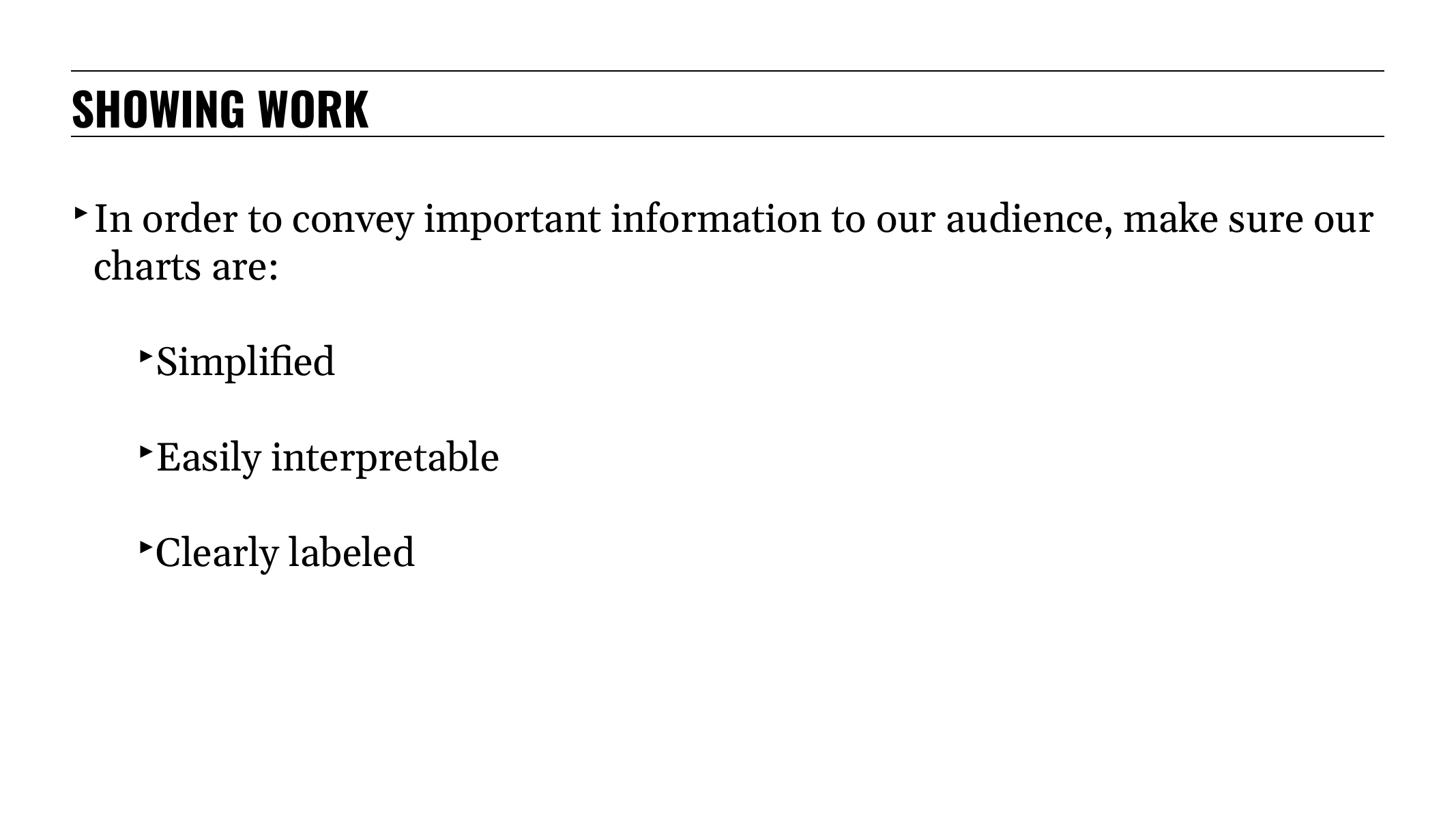

SHOWING WORK

In order to convey important information to our audience, make sure our charts are:

Simplified

Easily interpretable

Clearly labeled